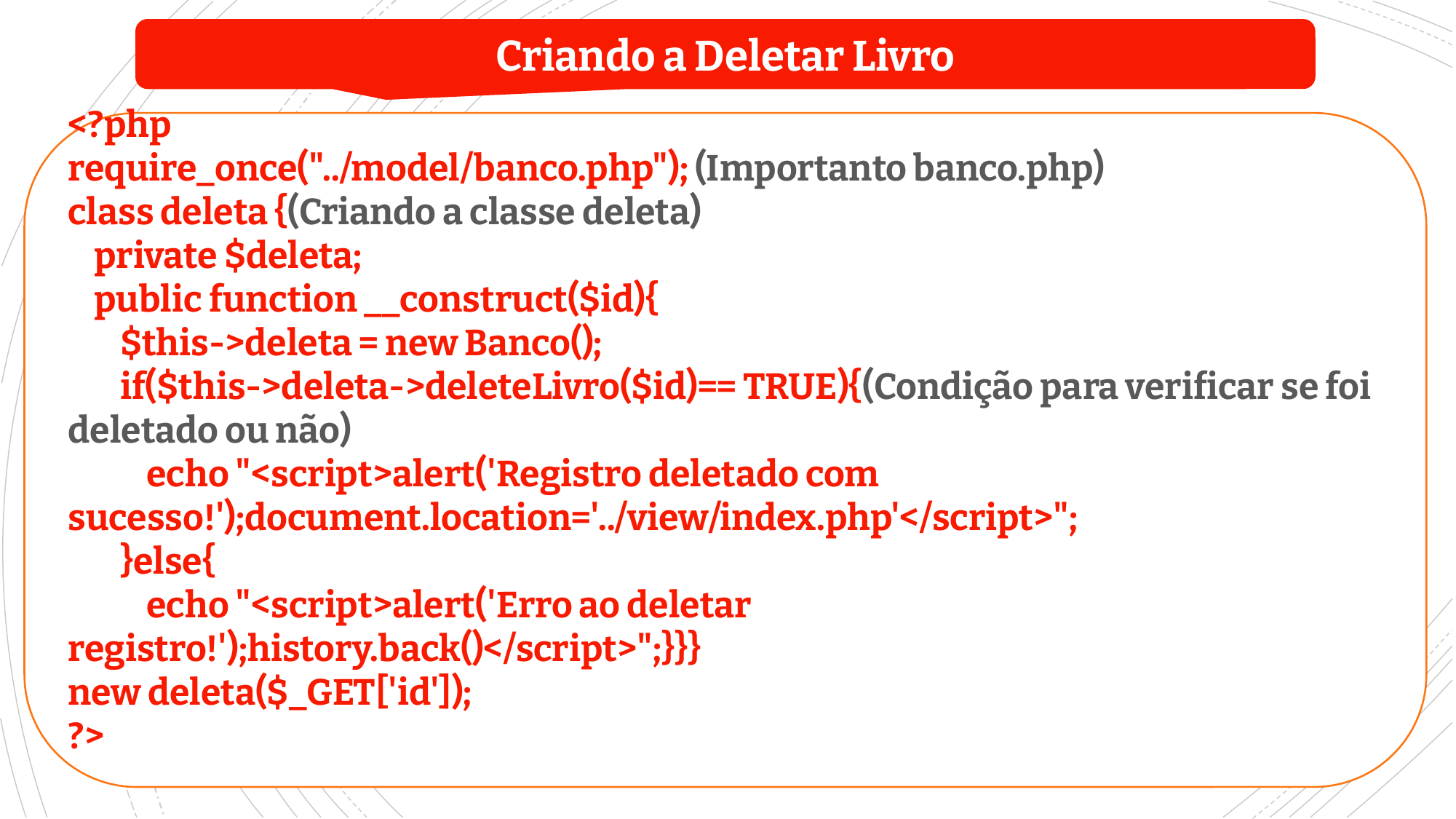

Criando a Deletar Livro
<?php
require_once("../model/banco.php"); (Importanto banco.php)
class deleta {(Criando a classe deleta)
    private $deleta;
    public function __construct($id){
        $this->deleta = new Banco();
        if($this->deleta->deleteLivro($id)== TRUE){(Condição para verificar se foi deletado ou não)
            echo "<script>alert('Registro deletado com sucesso!');document.location='../view/index.php'</script>";
        }else{
            echo "<script>alert('Erro ao deletar registro!');history.back()</script>";}}}
new deleta($_GET['id']);
?>